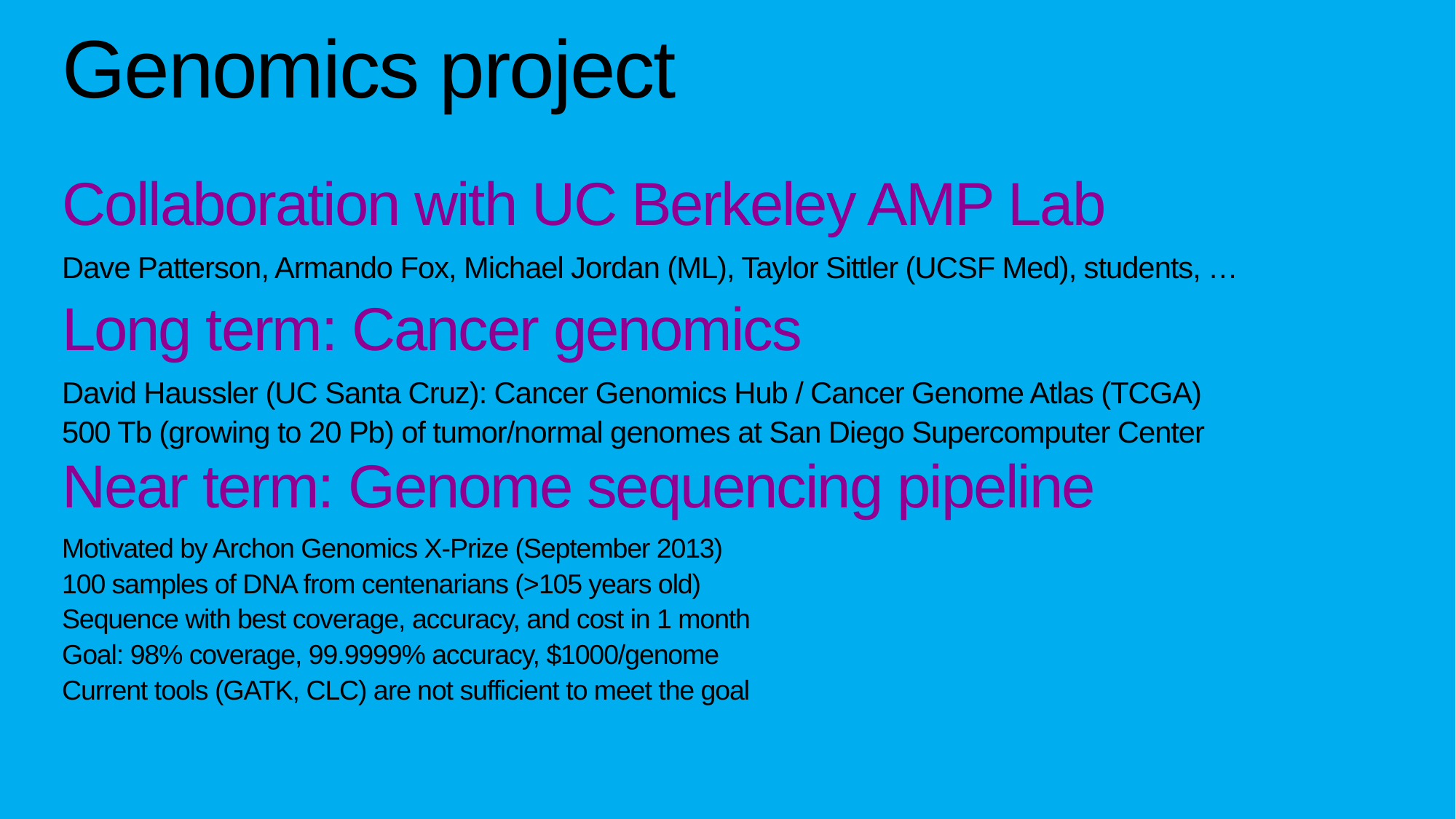

# Genomics project
Collaboration with UC Berkeley AMP Lab
Dave Patterson, Armando Fox, Michael Jordan (ML), Taylor Sittler (UCSF Med), students, …
Long term: Cancer genomics
David Haussler (UC Santa Cruz): Cancer Genomics Hub / Cancer Genome Atlas (TCGA)
500 Tb (growing to 20 Pb) of tumor/normal genomes at San Diego Supercomputer Center
Near term: Genome sequencing pipeline
Motivated by Archon Genomics X-Prize (September 2013)
100 samples of DNA from centenarians (>105 years old)
Sequence with best coverage, accuracy, and cost in 1 month
Goal: 98% coverage, 99.9999% accuracy, $1000/genome
Current tools (GATK, CLC) are not sufficient to meet the goal